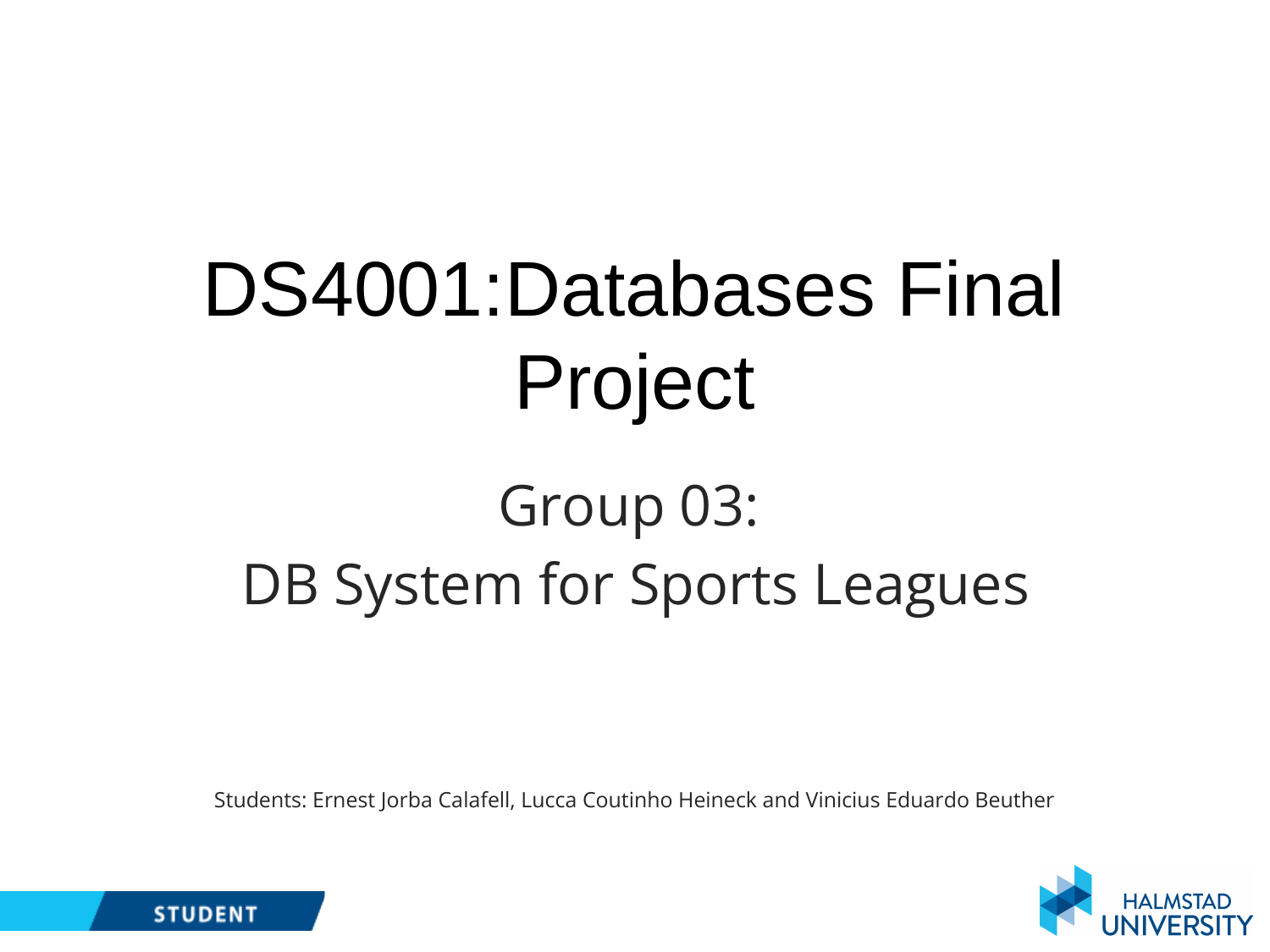

# DS4001:Databases Final Project
Group 03:
DB System for Sports Leagues
Students: Ernest Jorba Calafell, Lucca Coutinho Heineck and Vinicius Eduardo Beuther